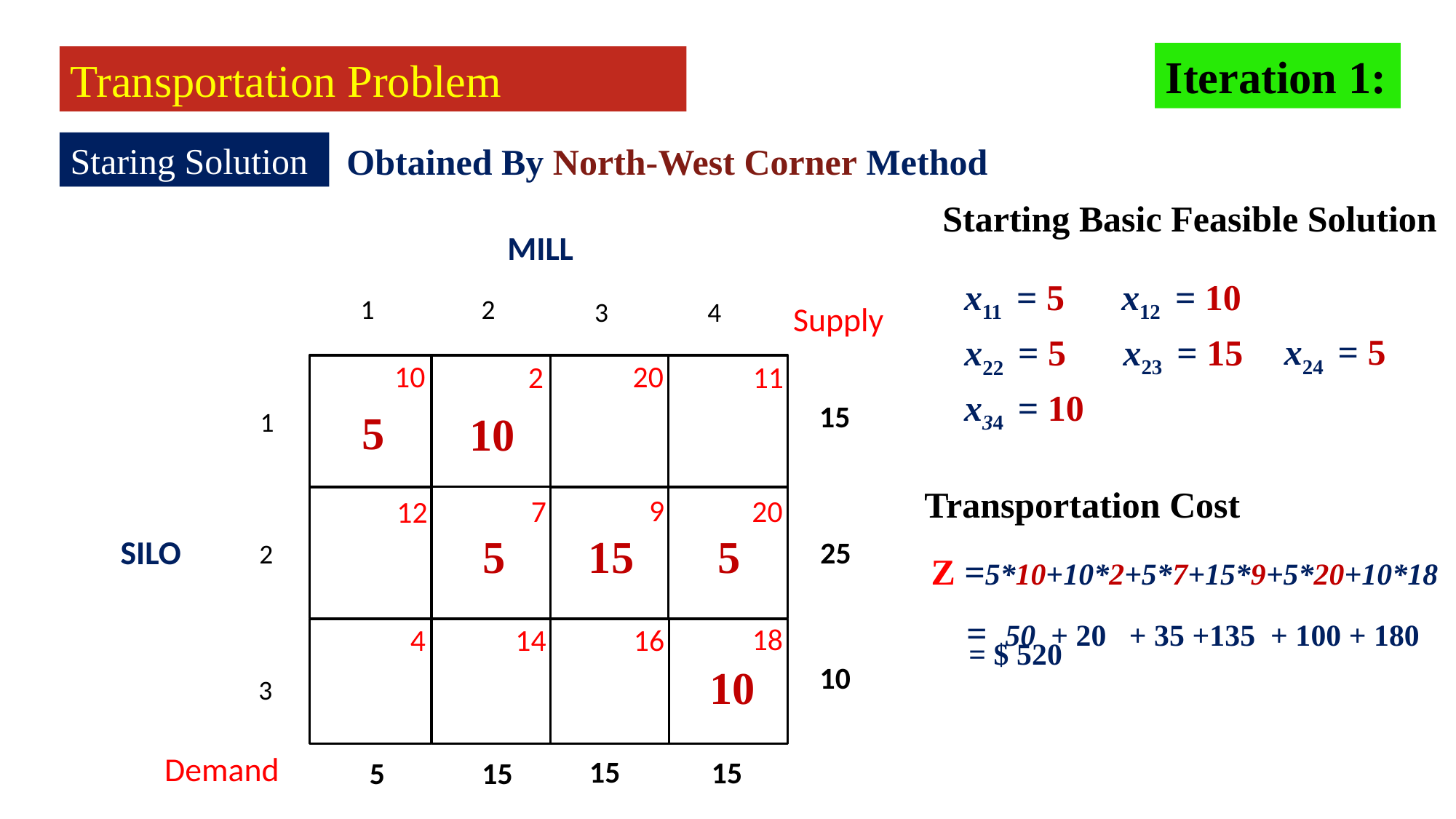

Iteration 1:
Transportation Problem
Staring Solution
Obtained By North-West Corner Method
Starting Basic Feasible Solution
MILL
2
1
4
3

1
2
3

x12  = 10
x11  = 5
Supply
x24  = 5
x23  = 15
x22  = 5
10
20
11
2
12
9
7
20
16
18
14
4
15
x34  = 10
5
10
Transportation Cost
25
SILO
15
5
5
Z =5*10+10*2+5*7+15*9+5*20+10*18
=  50  + 20   + 35 +135  + 100 + 180
10
= $ 520
10
15
15
5
15
Demand